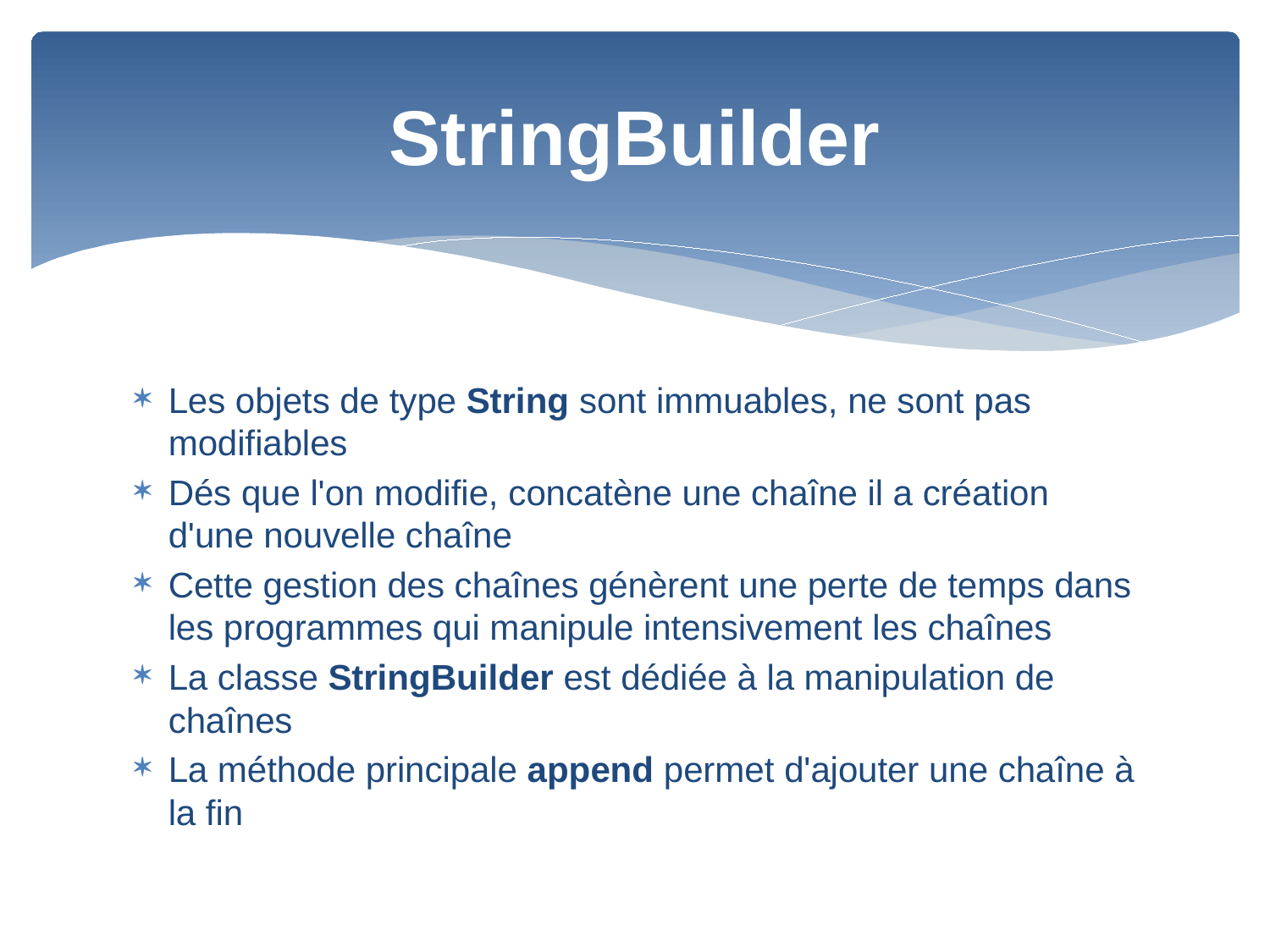

# StringBuilder
Les objets de type String sont immuables, ne sont pas modifiables
Dés que l'on modifie, concatène une chaîne il a création d'une nouvelle chaîne
Cette gestion des chaînes génèrent une perte de temps dans les programmes qui manipule intensivement les chaînes
La classe StringBuilder est dédiée à la manipulation de chaînes
La méthode principale append permet d'ajouter une chaîne à la fin